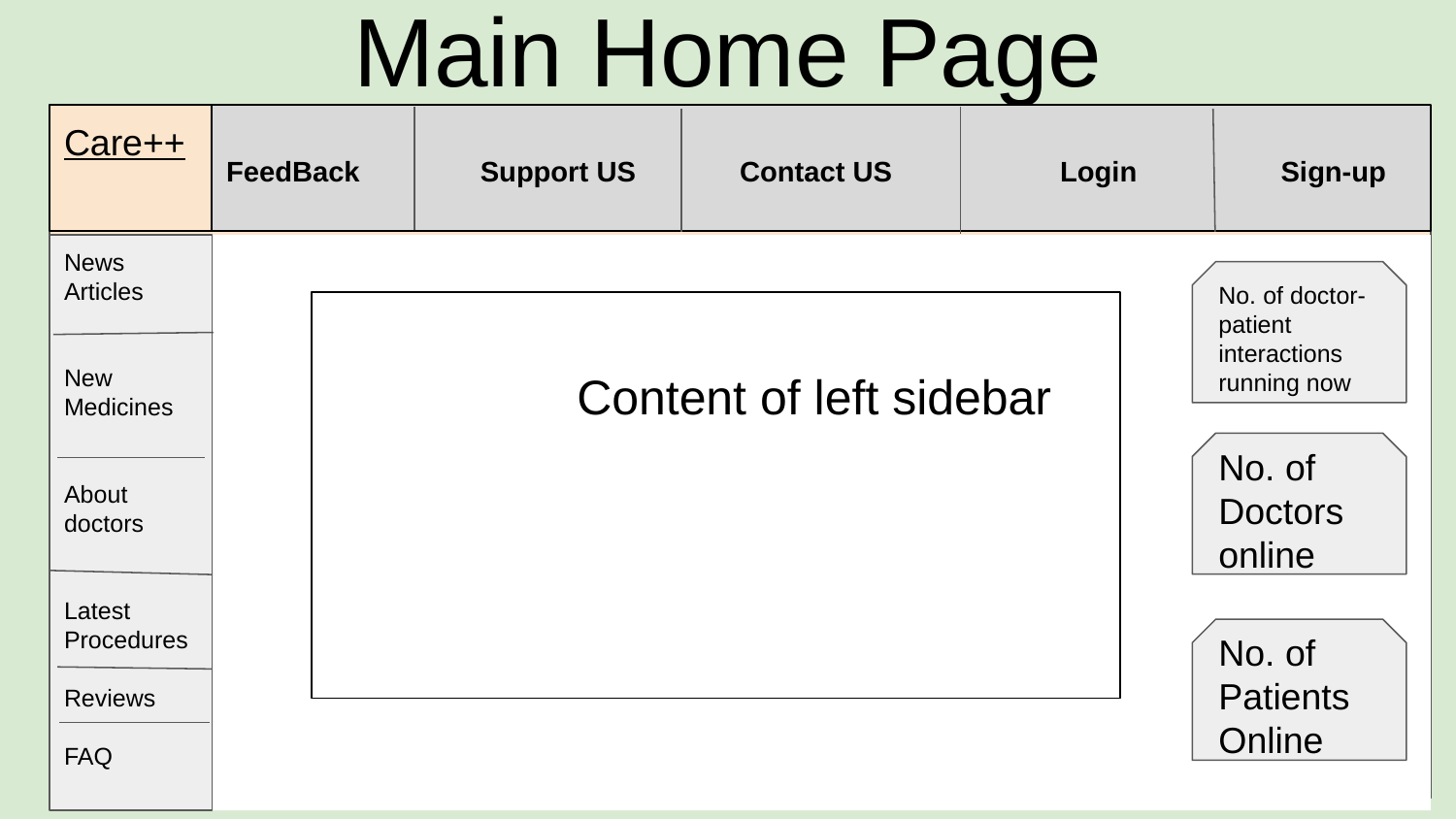

# Main Home Page
Care++

FeedBack               Support US             Contact US                     Login                  Sign-up

News Articles

New Medicines

About doctors

Latest Procedures

Reviews

FAQ

Content of left sidebar

No. of doctor-patient interactions
running now

No. of
Doctors online
No. of
Patients
Online